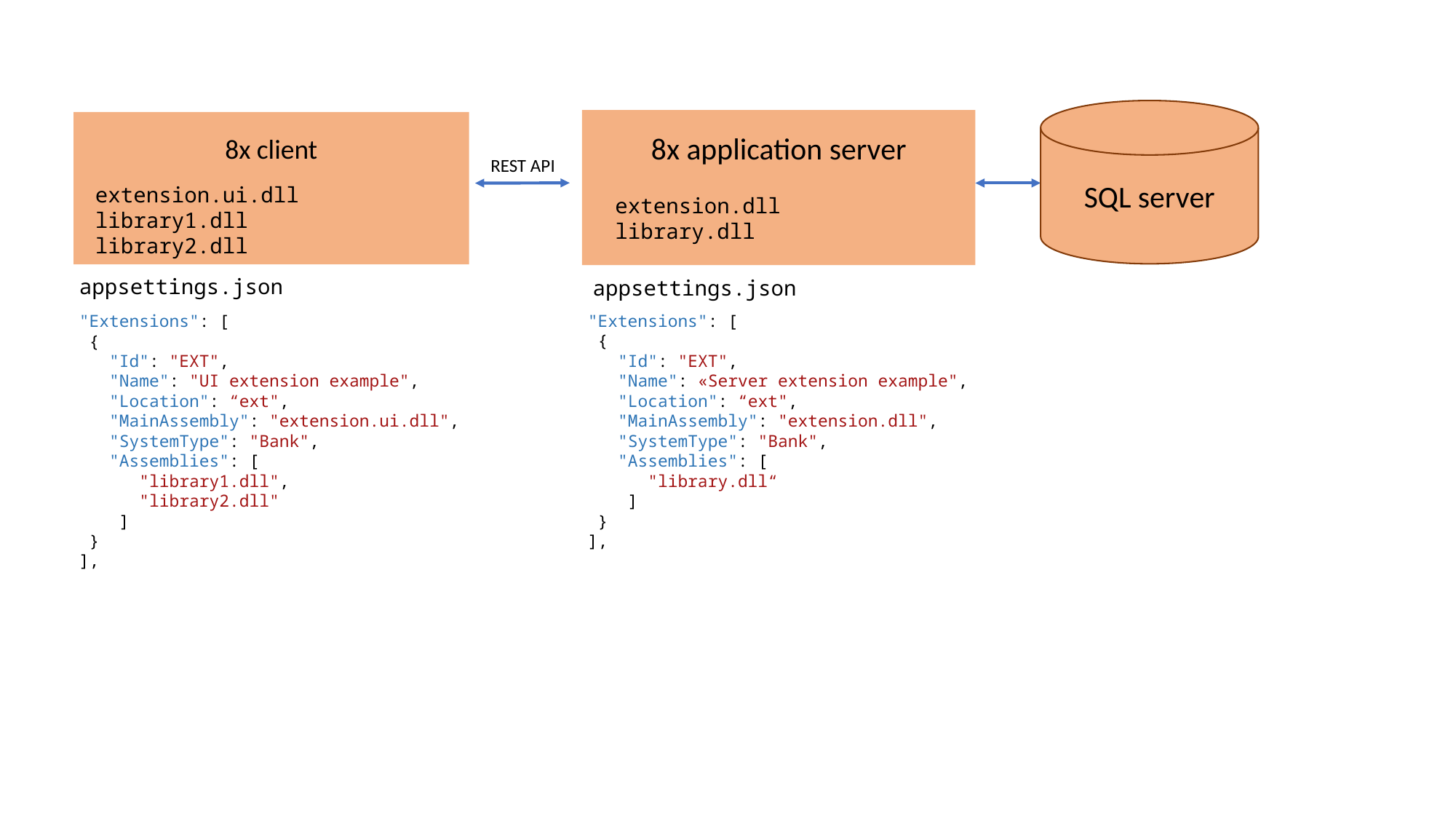

SQL server

8x application server

8x client
 REST API
extension.ui.dll
library1.dll
library2.dll
extension.dll
library.dll
appsettings.json
appsettings.json
"Extensions": [
 {
   "Id": "EXT",
   "Name": "UI extension example",
   "Location": “ext",
   "MainAssembly": "extension.ui.dll",
   "SystemType": "Bank",
   "Assemblies": [
      "library1.dll",
      "library2.dll"
    ]
 }
],
"Extensions": [
 {
   "Id": "EXT",
   "Name": «Server extension example",
   "Location": “ext",
   "MainAssembly": "extension.dll",
   "SystemType": "Bank",
   "Assemblies": [
      "library.dll“
    ]
 }
],